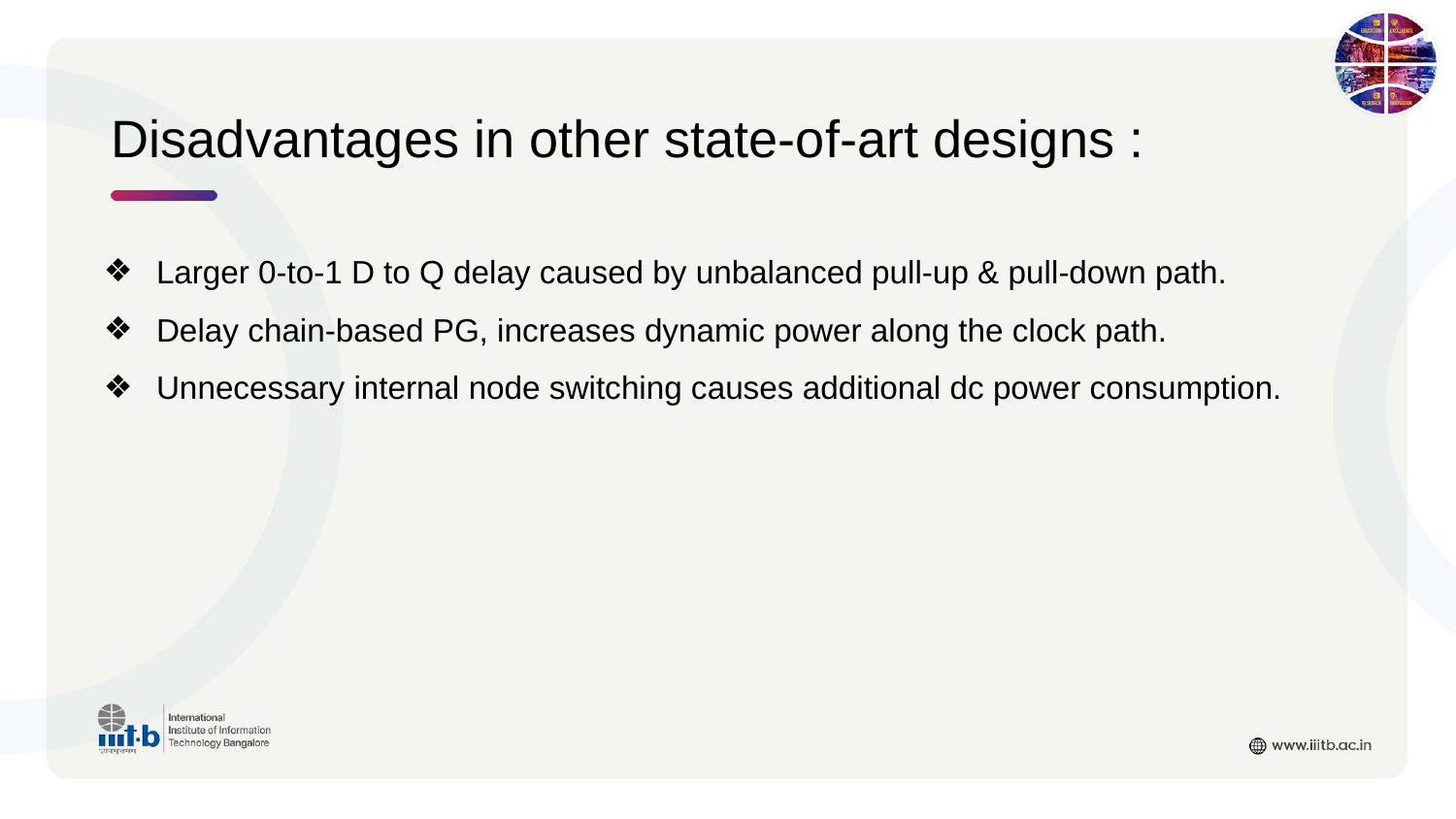

# Disadvantages in other state-of-art designs :
Larger 0-to-1 D to Q delay caused by unbalanced pull-up & pull-down path.
Delay chain-based PG, increases dynamic power along the clock path.
Unnecessary internal node switching causes additional dc power consumption.